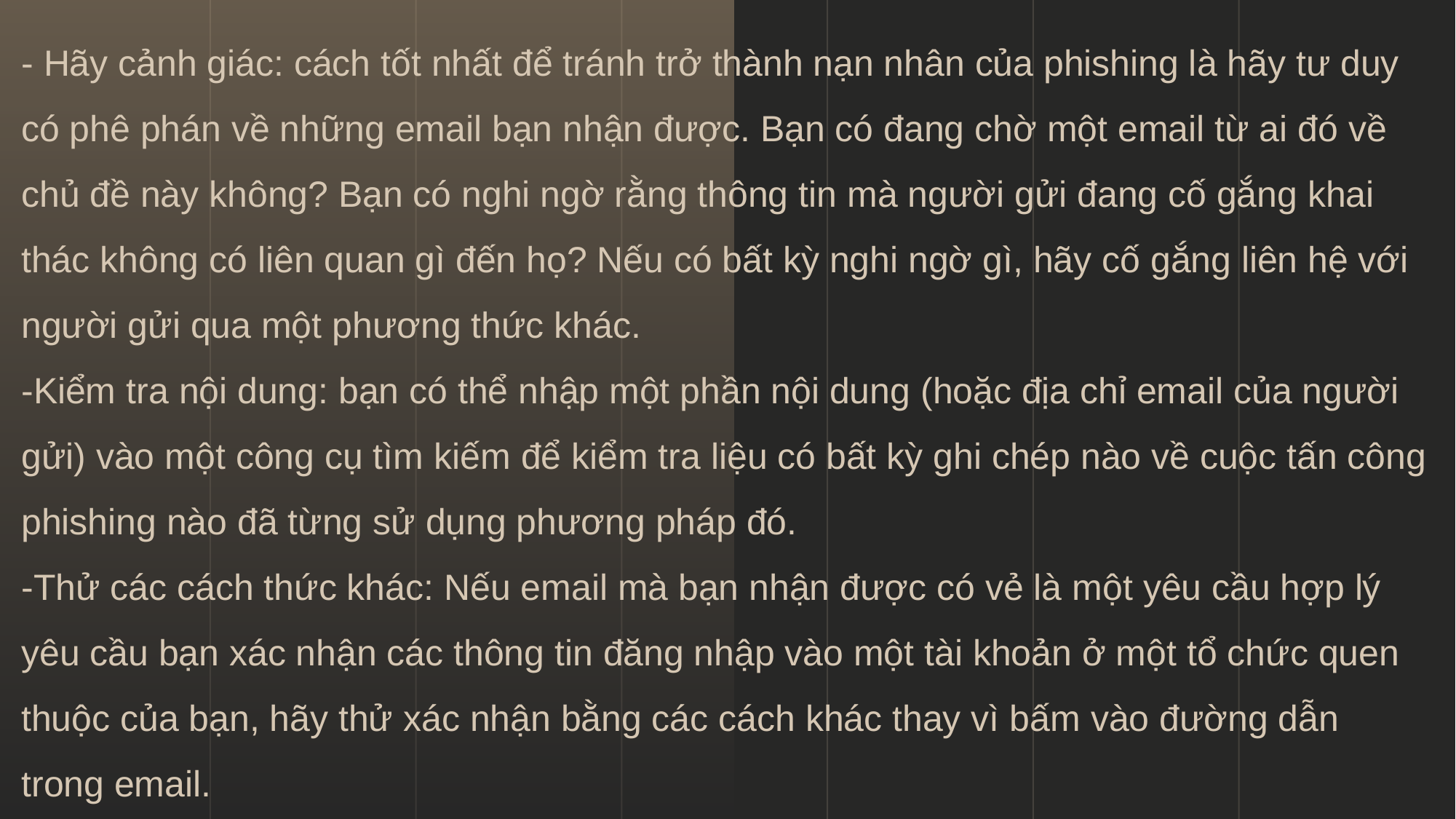

- Hãy cảnh giác: cách tốt nhất để tránh trở thành nạn nhân của phishing là hãy tư duy có phê phán về những email bạn nhận được. Bạn có đang chờ một email từ ai đó về chủ đề này không? Bạn có nghi ngờ rằng thông tin mà người gửi đang cố gắng khai thác không có liên quan gì đến họ? Nếu có bất kỳ nghi ngờ gì, hãy cố gắng liên hệ với người gửi qua một phương thức khác.
-Kiểm tra nội dung: bạn có thể nhập một phần nội dung (hoặc địa chỉ email của người gửi) vào một công cụ tìm kiếm để kiểm tra liệu có bất kỳ ghi chép nào về cuộc tấn công phishing nào đã từng sử dụng phương pháp đó.
-Thử các cách thức khác: Nếu email mà bạn nhận được có vẻ là một yêu cầu hợp lý yêu cầu bạn xác nhận các thông tin đăng nhập vào một tài khoản ở một tổ chức quen thuộc của bạn, hãy thử xác nhận bằng các cách khác thay vì bấm vào đường dẫn trong email.